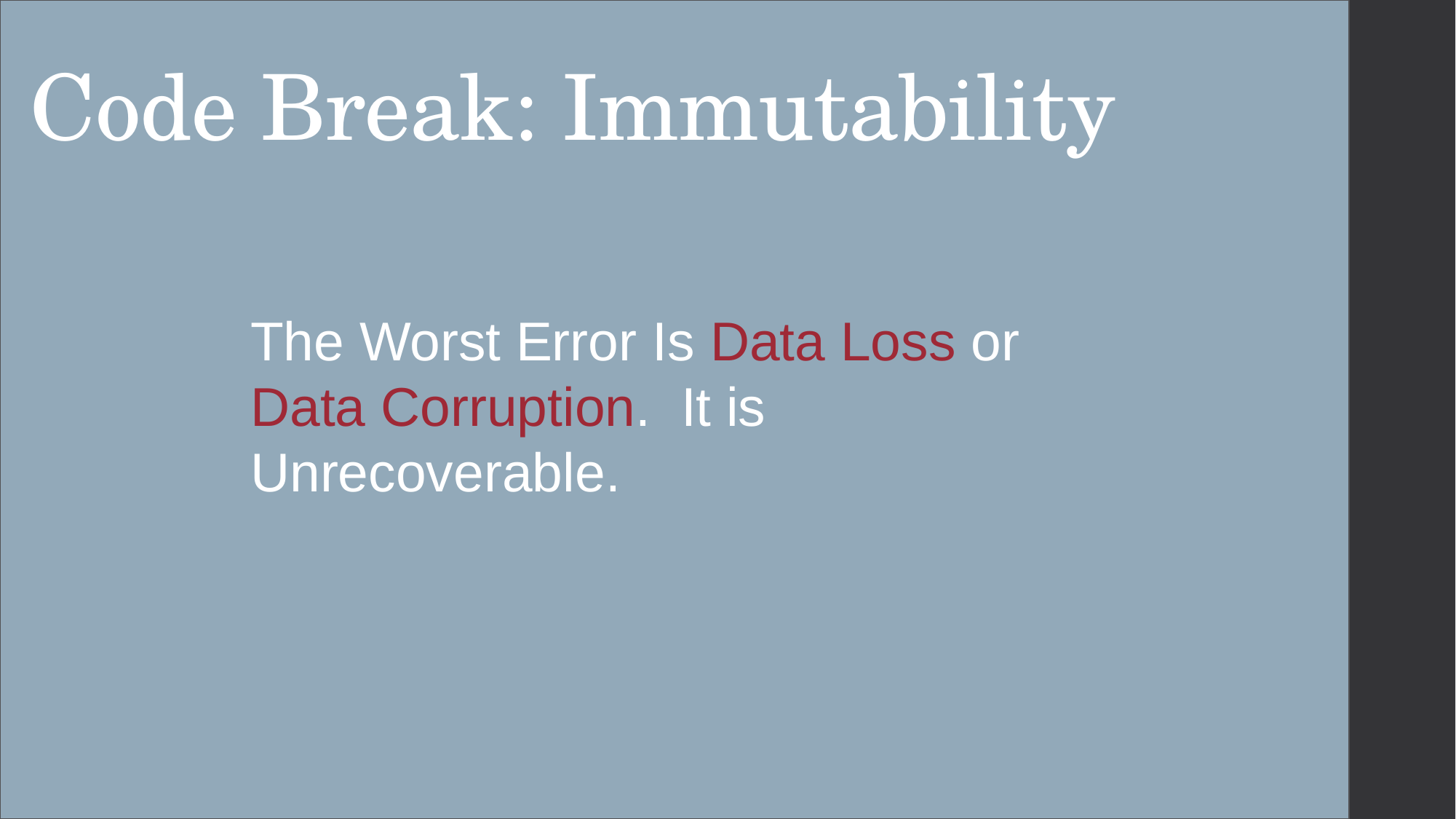

Code Break: Immutability
#

The Worst Error Is Data Loss or Data Corruption.  It is Unrecoverable.